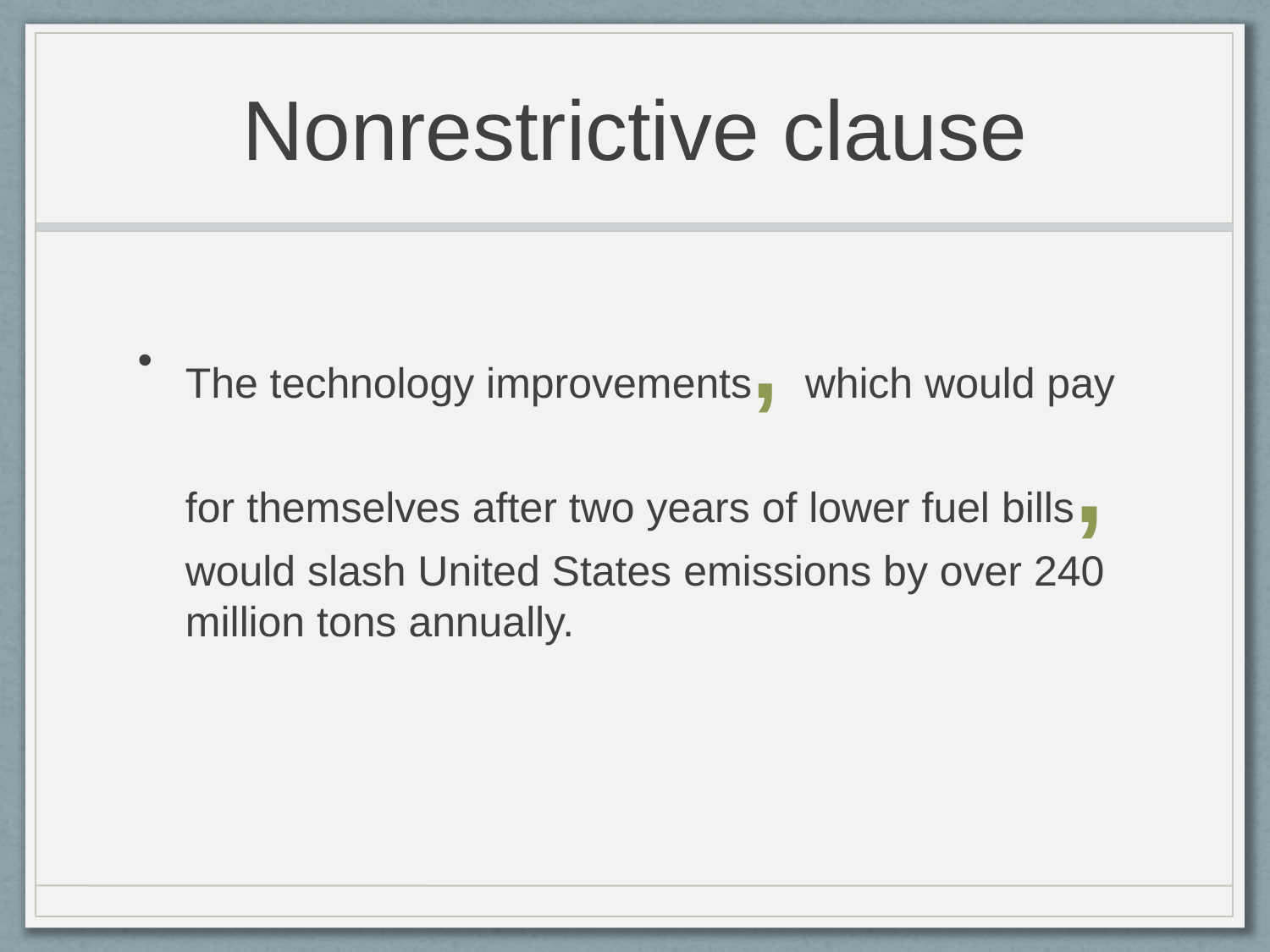

# Nonrestrictive clause
The technology improvements, which would pay for themselves after two years of lower fuel bills, would slash United States emissions by over 240 million tons annually.